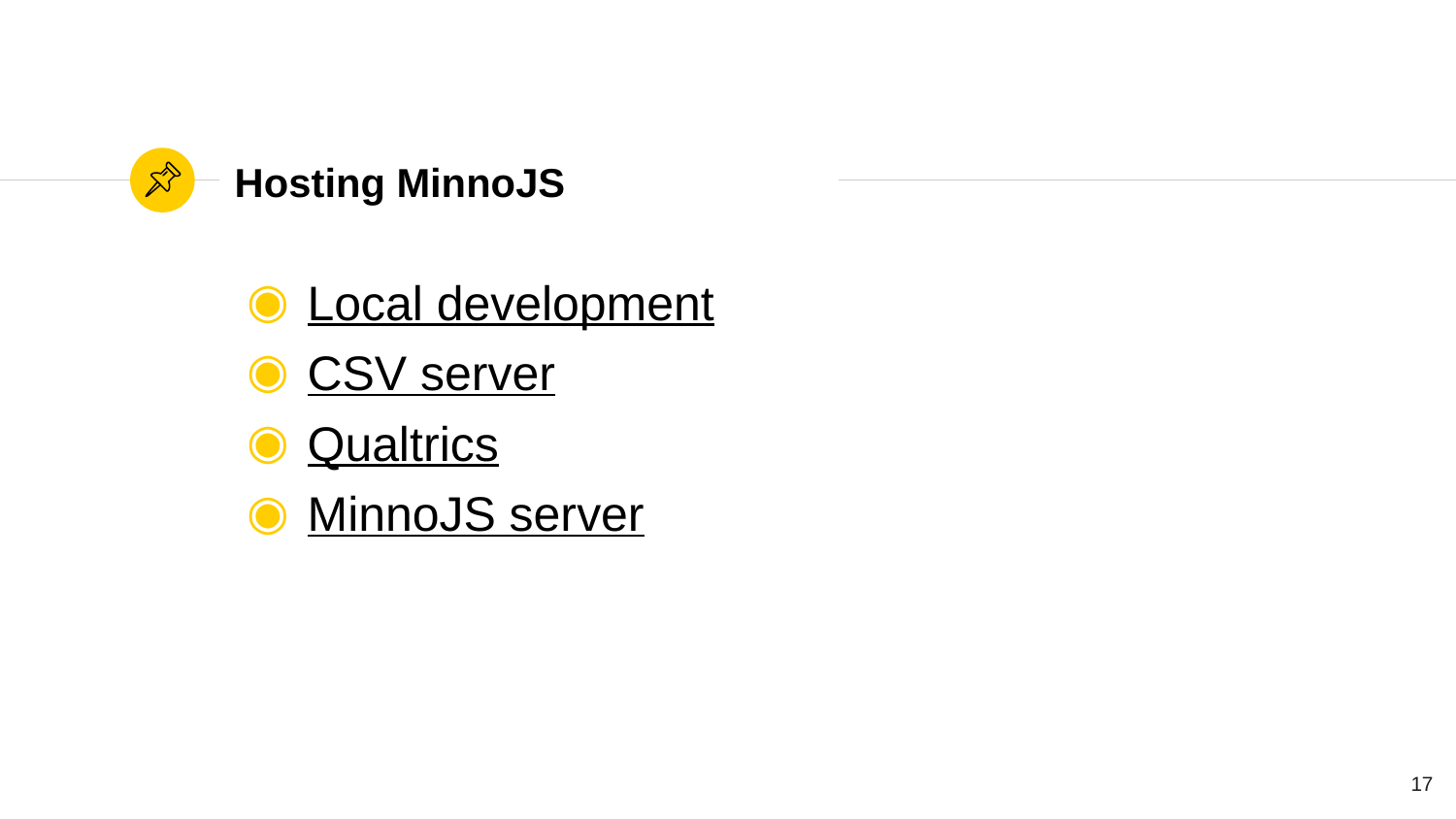

# Hosting MinnoJS

Local development
CSV server
Qualtrics
MinnoJS server
17